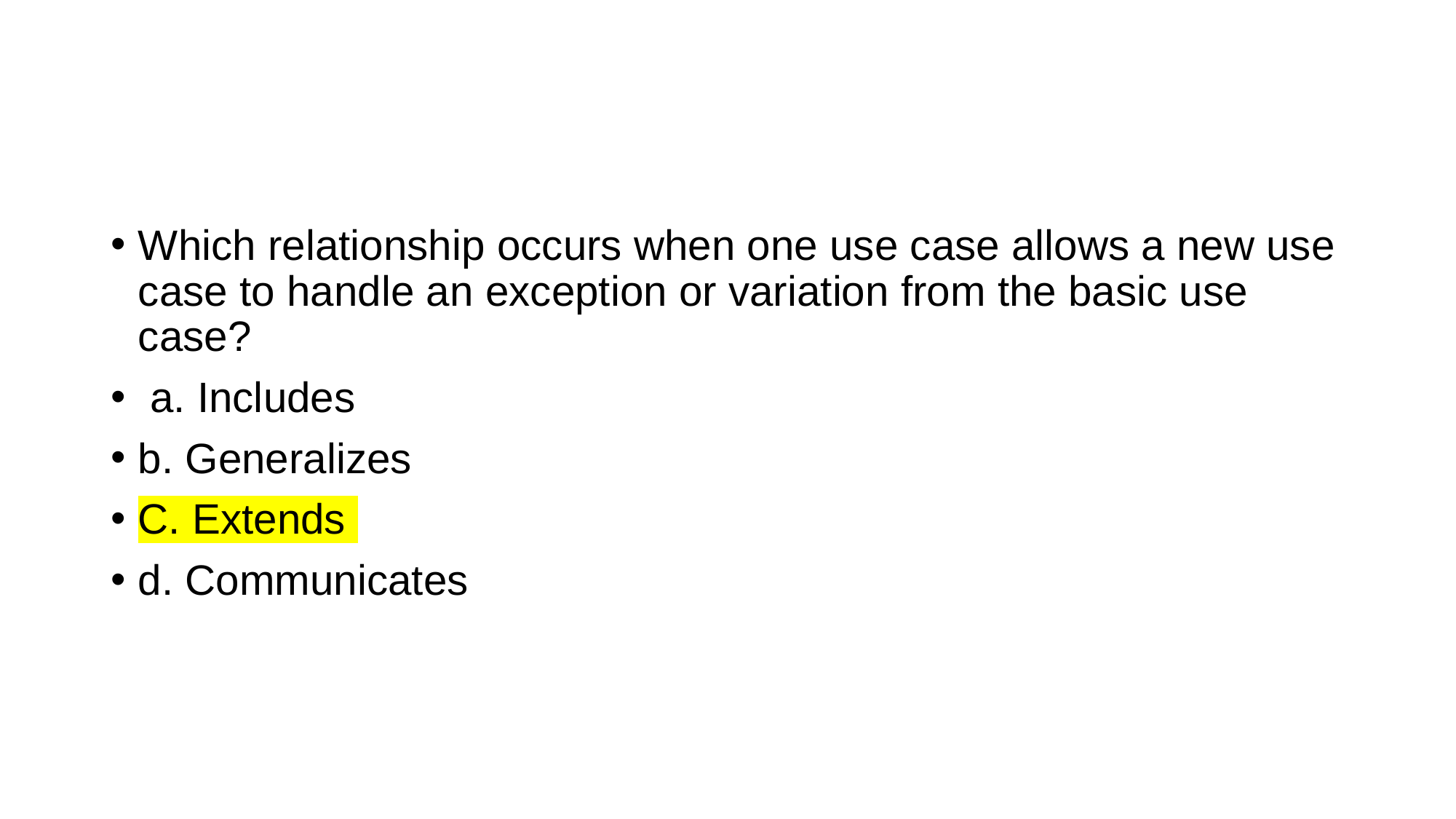

#
Which relationship occurs when one use case allows a new use case to handle an exception or variation from the basic use case?
 a. Includes
b. Generalizes
C. Extends
d. Communicates